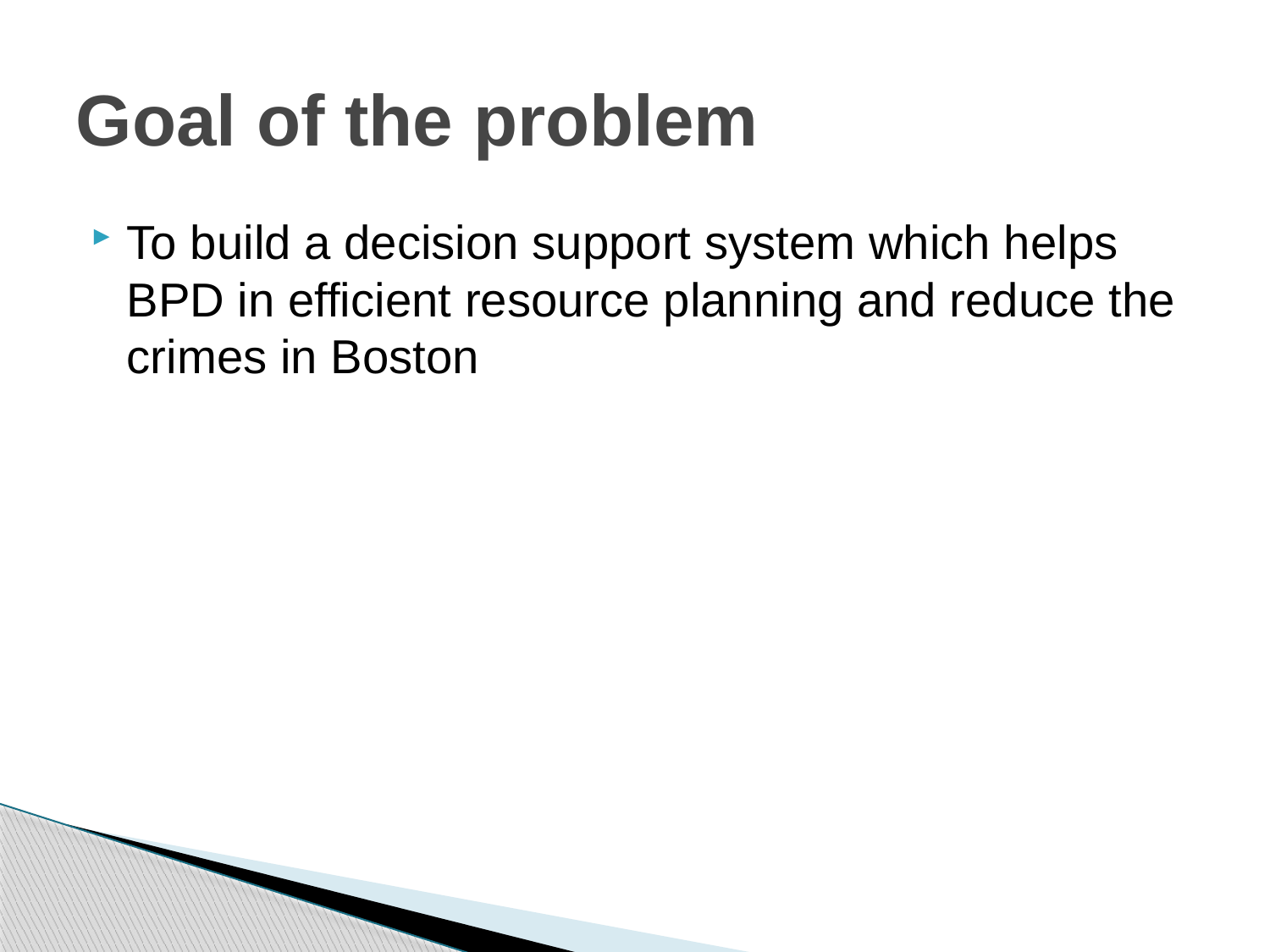

# Goal of the problem
To build a decision support system which helps BPD in efficient resource planning and reduce the crimes in Boston